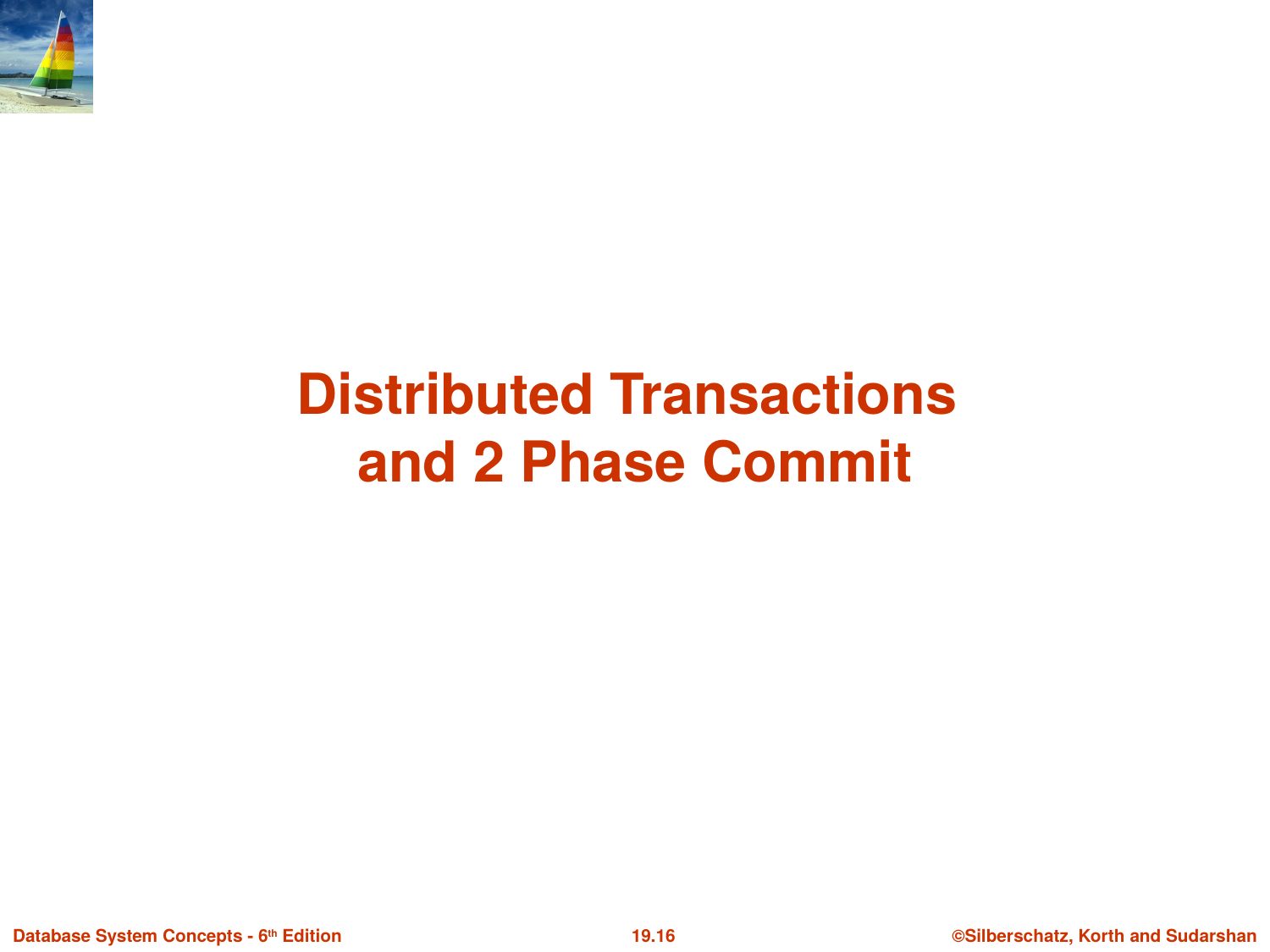

# Distributed Transactions and 2 Phase Commit